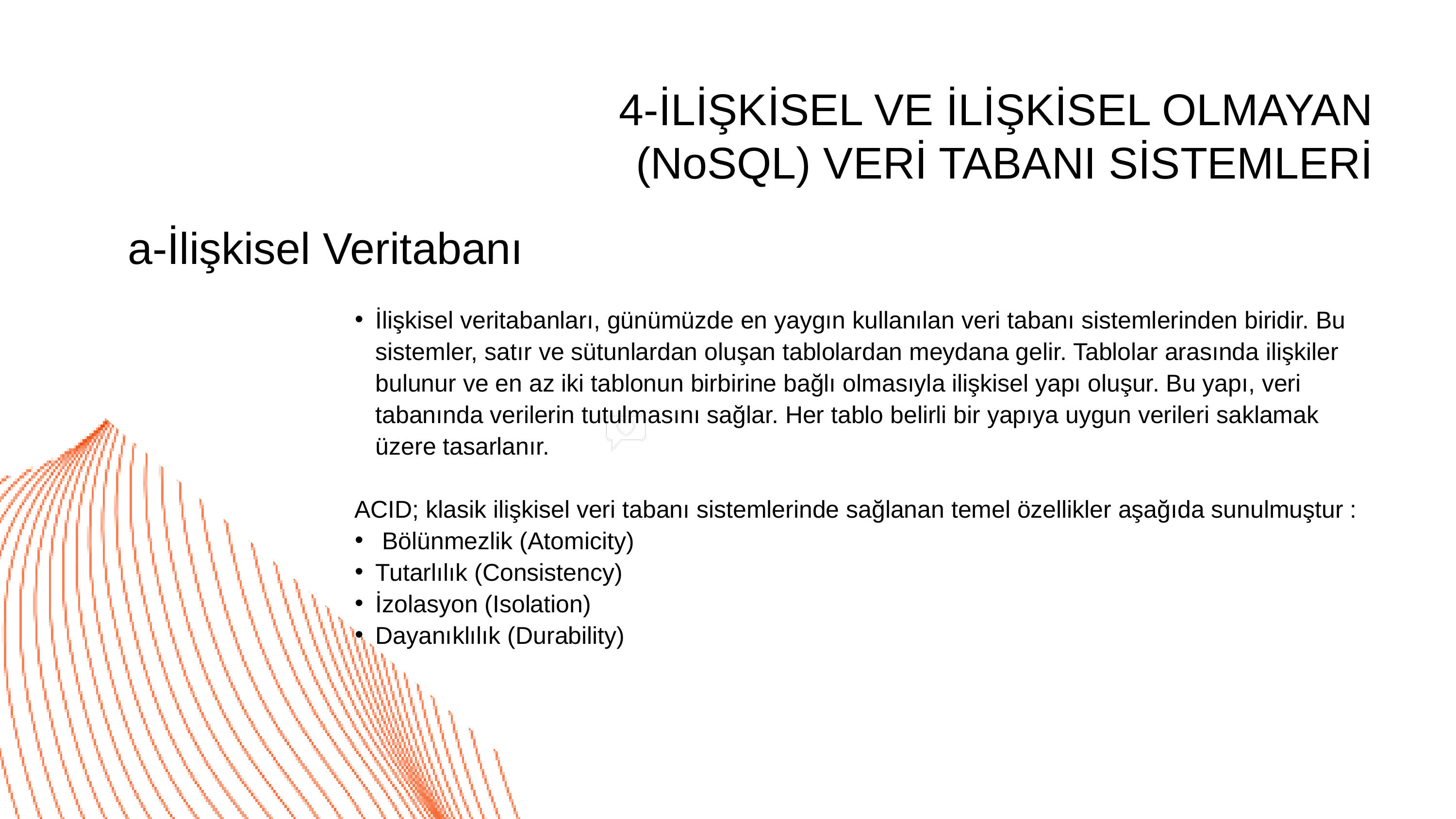

4-İLİŞKİSEL VE İLİŞKİSEL OLMAYAN (NoSQL) VERİ TABANI SİSTEMLERİ
a-İlişkisel Veritabanı
İlişkisel veritabanları, günümüzde en yaygın kullanılan veri tabanı sistemlerinden biridir. Bu sistemler, satır ve sütunlardan oluşan tablolardan meydana gelir. Tablolar arasında ilişkiler bulunur ve en az iki tablonun birbirine bağlı olmasıyla ilişkisel yapı oluşur. Bu yapı, veri tabanında verilerin tutulmasını sağlar. Her tablo belirli bir yapıya uygun verileri saklamak üzere tasarlanır.

   ACID; klasik ilişkisel veri tabanı sistemlerinde sağlanan temel özellikler aşağıda sunulmuştur :
 Bölünmezlik (Atomicity)
Tutarlılık (Consistency)
İzolasyon (Isolation)
Dayanıklılık (Durability)